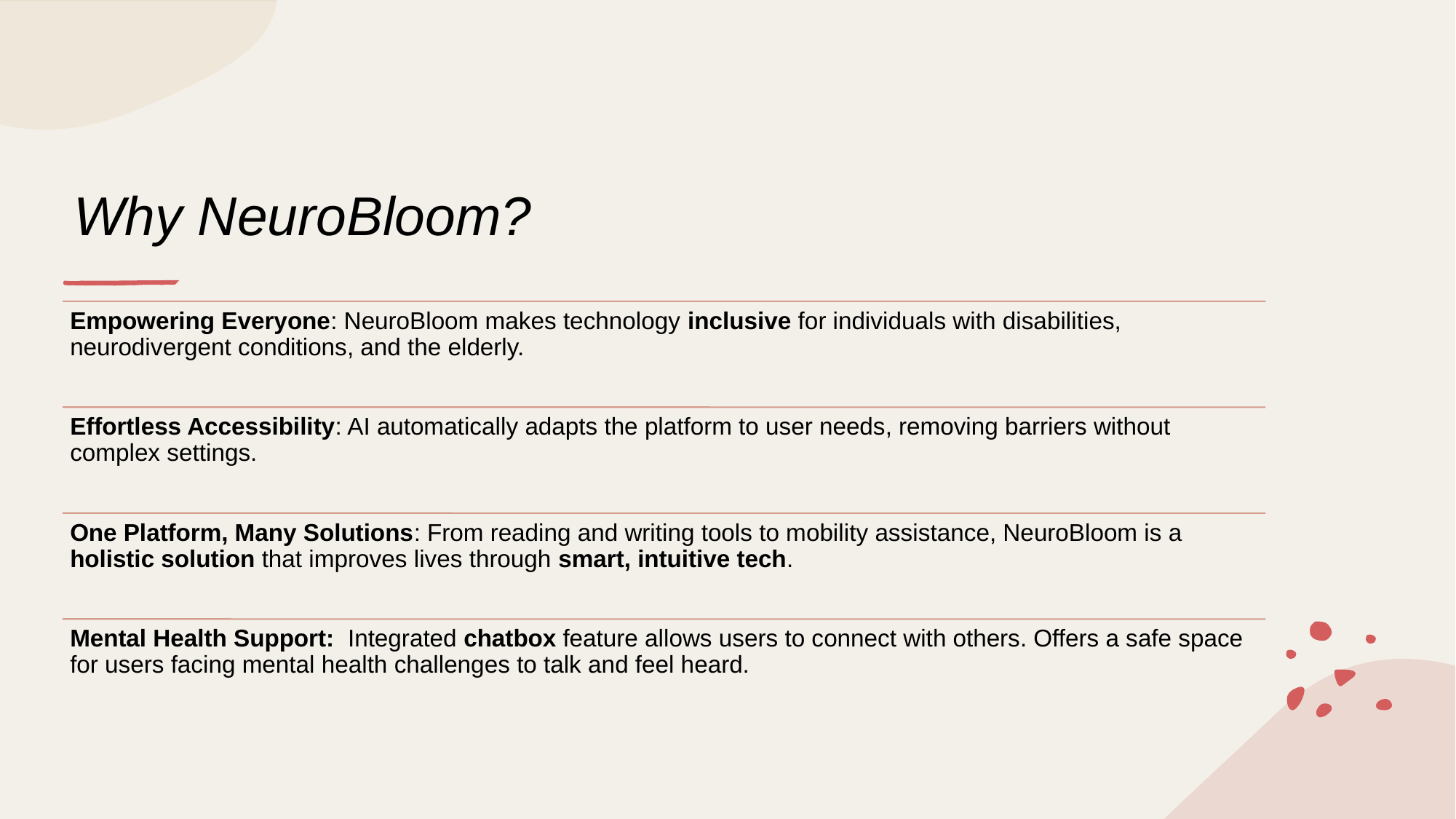

# Why NeuroBloom?

Empowering Everyone: NeuroBloom makes technology inclusive for individuals with disabilities, neurodivergent conditions, and the elderly.
Effortless Accessibility: AI automatically adapts the platform to user needs, removing barriers without complex settings.
One Platform, Many Solutions: From reading and writing tools to mobility assistance, NeuroBloom is a holistic solution that improves lives through smart, intuitive tech.

Mental Health Support:  Integrated chatbox feature allows users to connect with others. Offers a safe space for users facing mental health challenges to talk and feel heard.